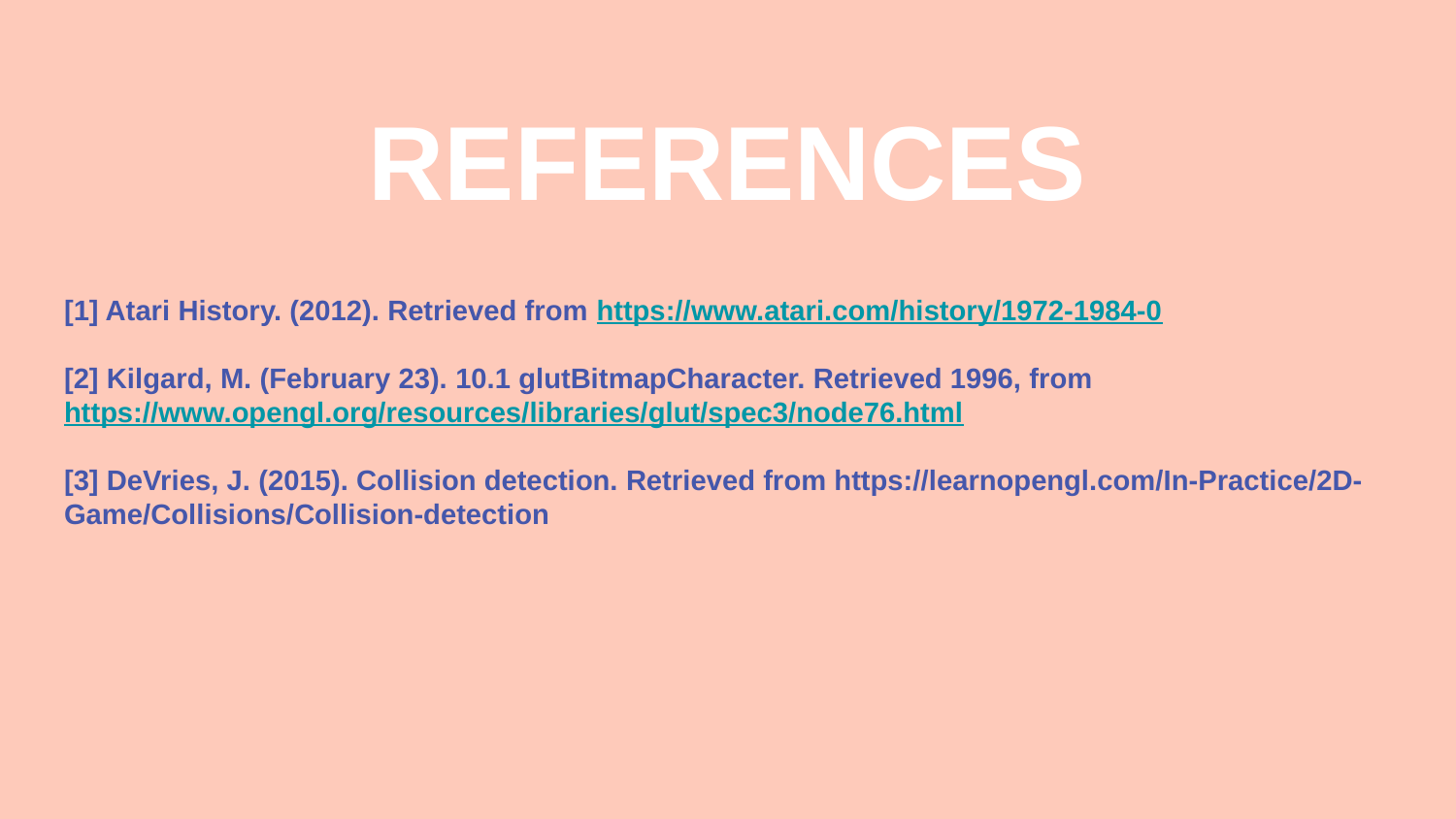

# REFERENCES
[1] Atari History. (2012). Retrieved from https://www.atari.com/history/1972-1984-0

[2] Kilgard, M. (February 23). 10.1 glutBitmapCharacter. Retrieved 1996, from https://www.opengl.org/resources/libraries/glut/spec3/node76.html

[3] DeVries, J. (2015). Collision detection. Retrieved from https://learnopengl.com/In-Practice/2D-Game/Collisions/Collision-detection